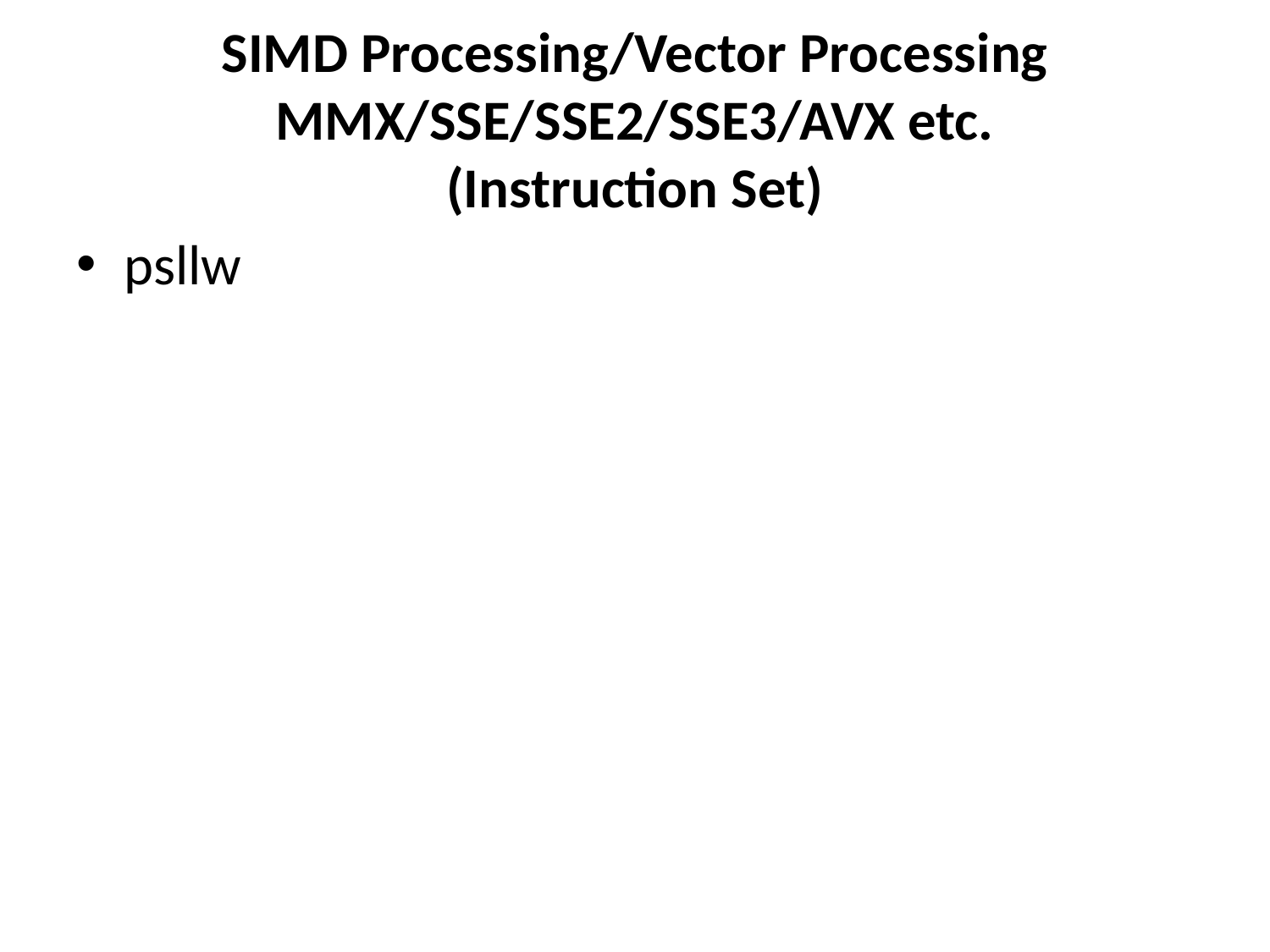

# SIMD Processing/Vector Processing MMX/SSE/SSE2/SSE3/AVX etc. (Instruction Set)
psllw